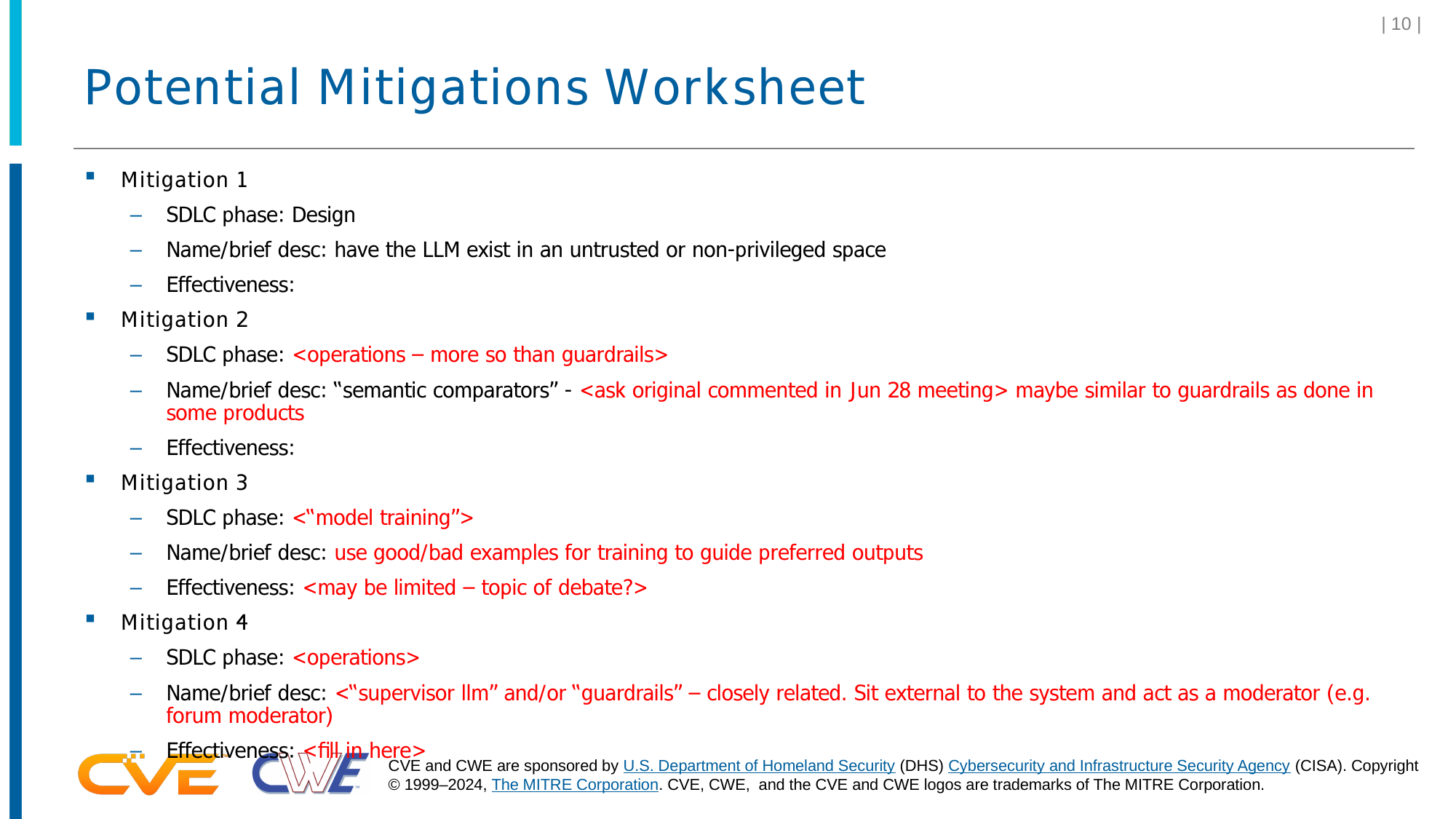

| 10 |
# Potential Mitigations Worksheet
Mitigation 1
SDLC phase: Design
Name/brief desc: have the LLM exist in an untrusted or non-privileged space
Effectiveness:
Mitigation 2
SDLC phase: <operations – more so than guardrails>
Name/brief desc: “semantic comparators” - <ask original commented in Jun 28 meeting> maybe similar to guardrails as done in some products
Effectiveness:
Mitigation 3
SDLC phase: <“model training”>
Name/brief desc: use good/bad examples for training to guide preferred outputs
Effectiveness: <may be limited – topic of debate?>
Mitigation 4
SDLC phase: <operations>
Name/brief desc: <“supervisor llm” and/or “guardrails” – closely related. Sit external to the system and act as a moderator (e.g. forum moderator)
Effectiveness: <fill in here>